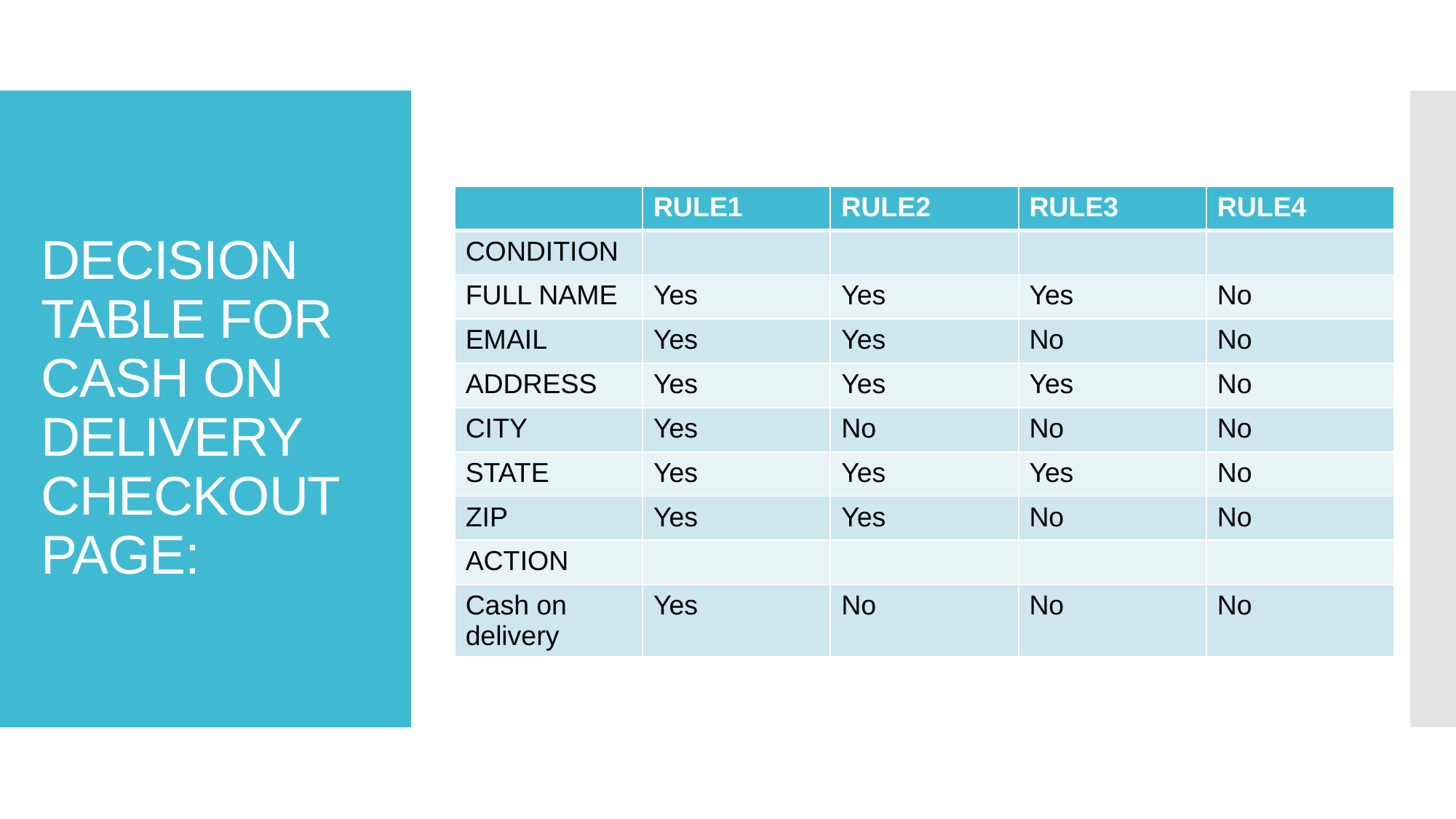

# DECISION TABLE FOR CASH ON DELIVERY CHECKOUT PAGE:
|  | RULE1 | RULE2 | RULE3 | RULE4 |
| --- | --- | --- | --- | --- |
| CONDITION |  |  |  |  |
| FULL NAME | Yes | Yes | Yes | No |
| EMAIL | Yes | Yes | No | No |
| ADDRESS | Yes | Yes | Yes | No |
| CITY | Yes | No | No | No |
| STATE | Yes | Yes | Yes | No |
| ZIP | Yes | Yes | No | No |
| ACTION |  |  |  |  |
| Cash on delivery | Yes | No | No | No |